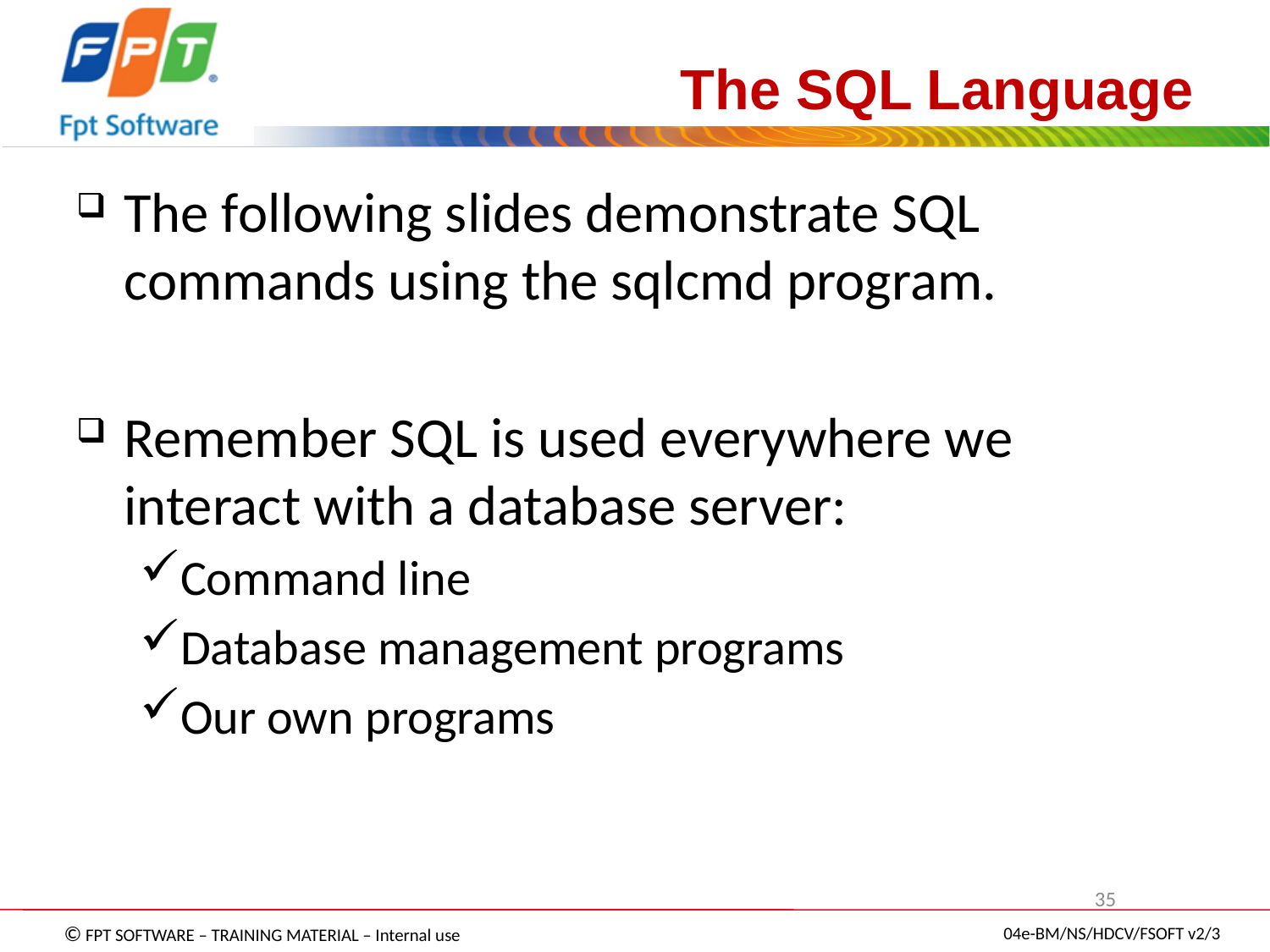

# The SQL Language
The following slides demonstrate SQL commands using the sqlcmd program.

Remember SQL is used everywhere we interact with a database server:
Command line
Database management programs
Our own programs
35